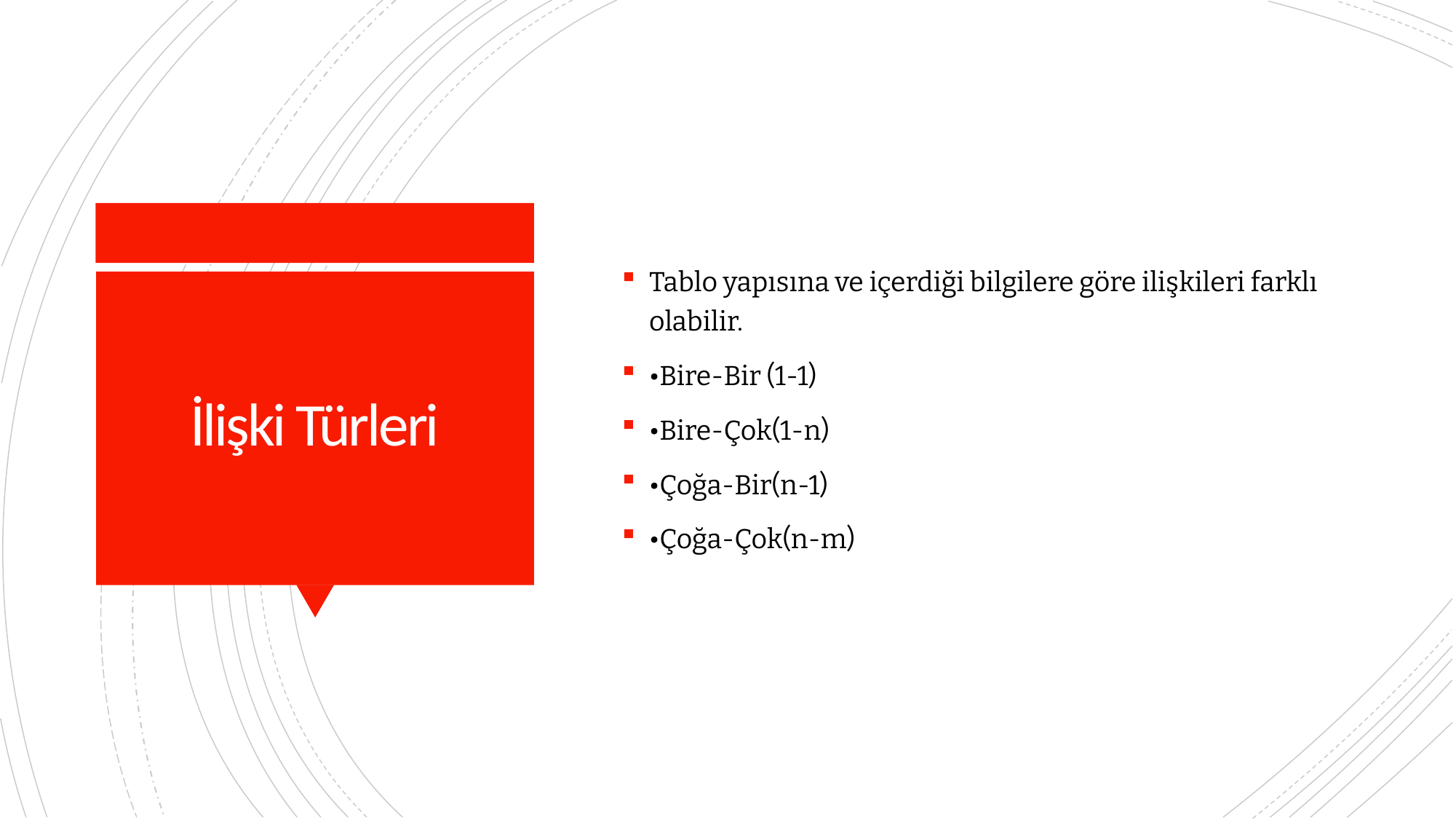

Tablo yapısına ve içerdiği bilgilere göre ilişkileri farklı olabilir.
•Bire-Bir (1-1)
•Bire-Çok(1-n)
•Çoğa-Bir(n-1)
•Çoğa-Çok(n-m)

# İlişki Türleri